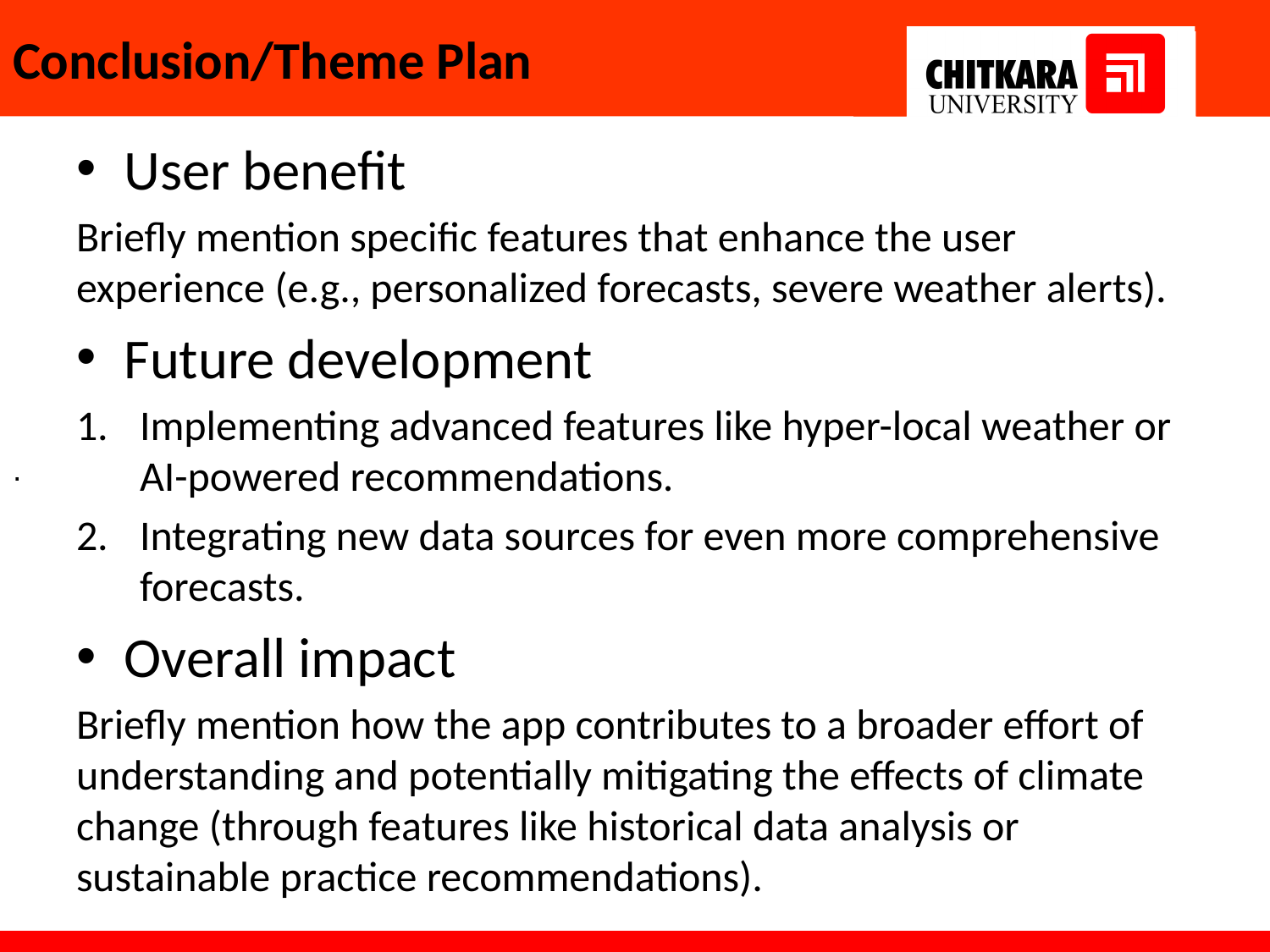

# Conclusion/Theme Plan
User benefit
Briefly mention specific features that enhance the user experience (e.g., personalized forecasts, severe weather alerts).
Future development
Implementing advanced features like hyper-local weather or AI-powered recommendations.
Integrating new data sources for even more comprehensive forecasts.
Overall impact
Briefly mention how the app contributes to a broader effort of understanding and potentially mitigating the effects of climate change (through features like historical data analysis or sustainable practice recommendations).
.